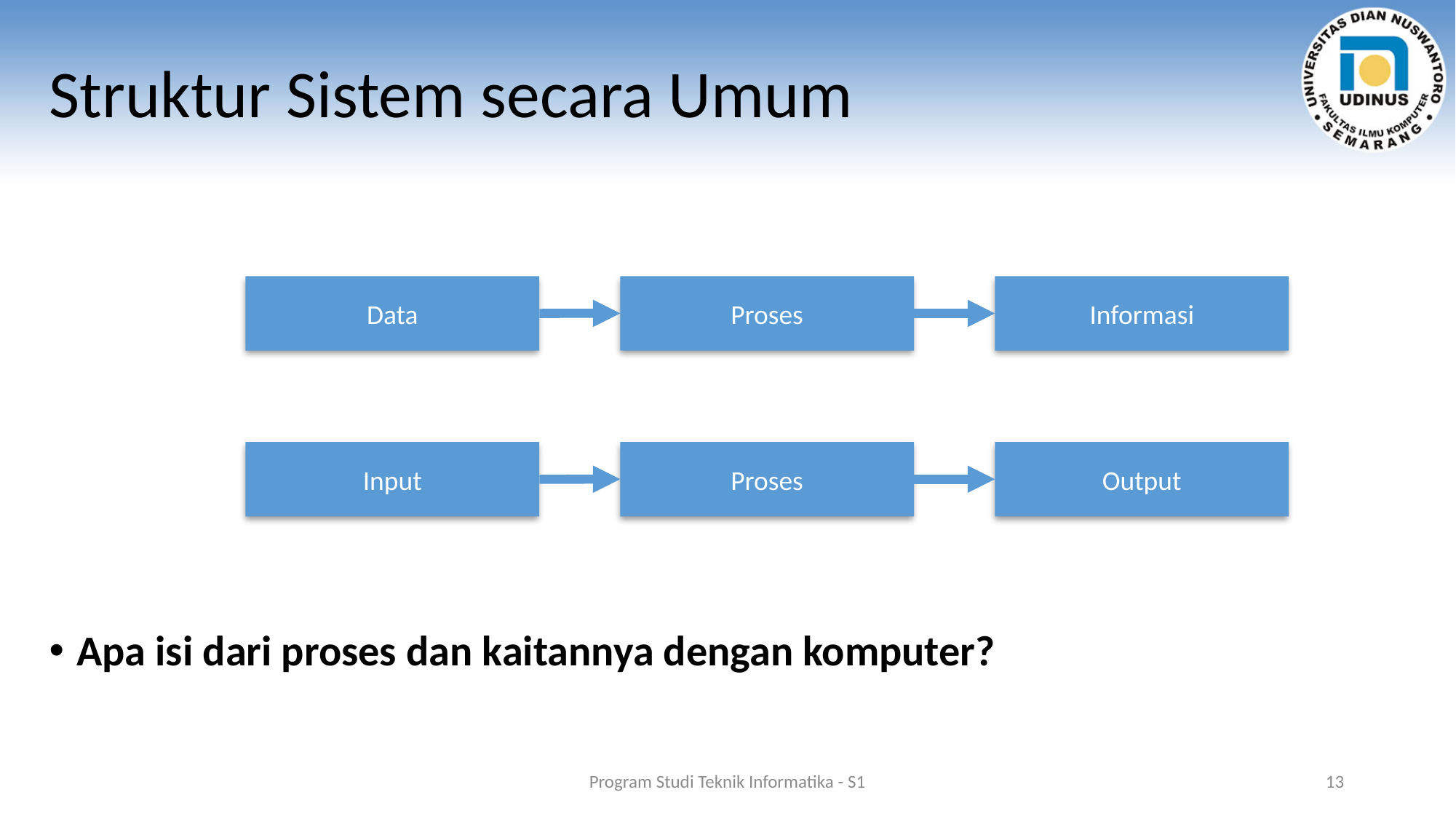

# Struktur Sistem secara Umum

Apa isi dari proses dan kaitannya dengan komputer?
Data
Proses
Informasi
Input
Proses
Output
Program Studi Teknik Informatika - S1
13